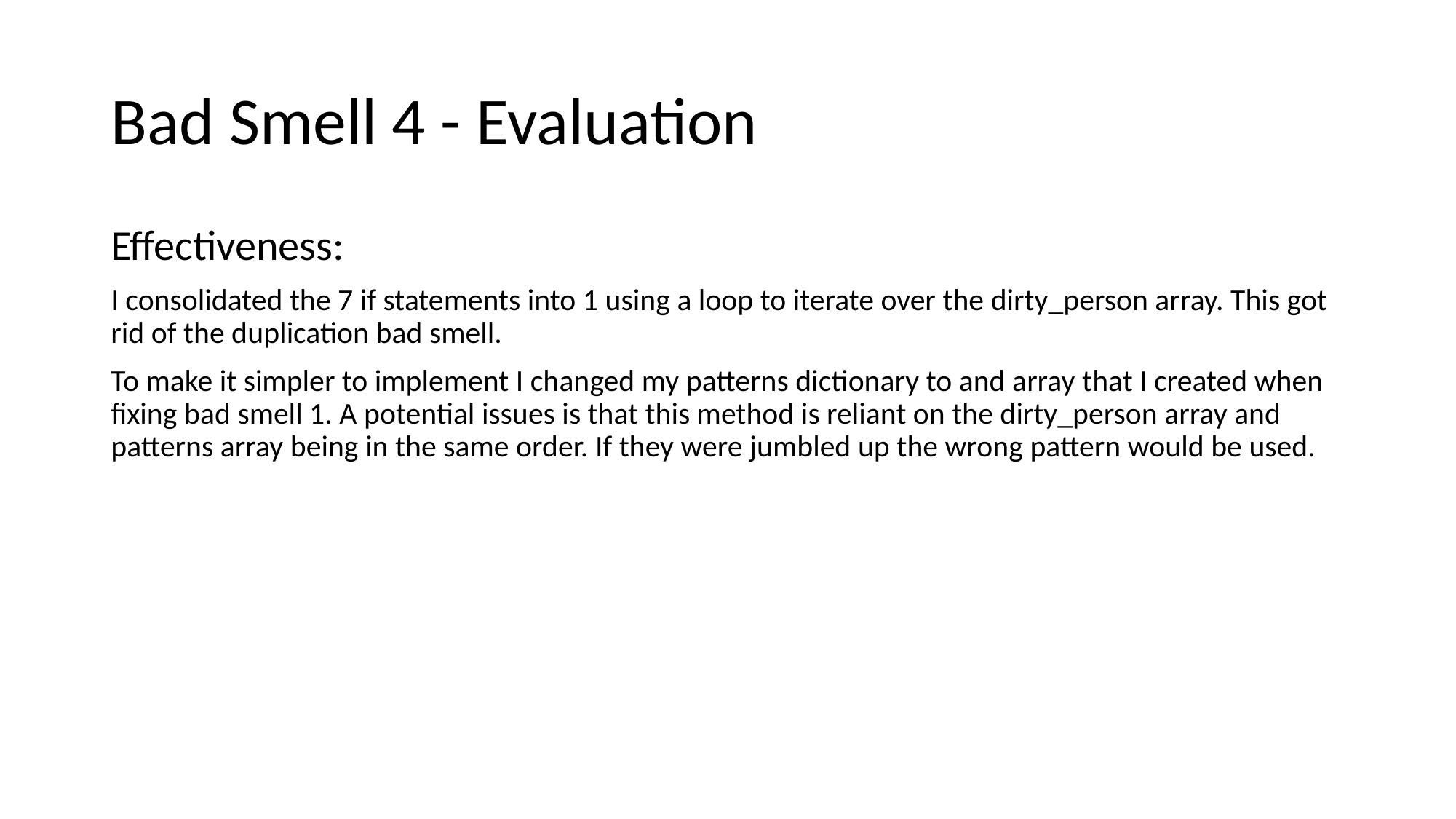

# Bad Smell 4 - Evaluation
Effectiveness:
I consolidated the 7 if statements into 1 using a loop to iterate over the dirty_person array. This got rid of the duplication bad smell.
To make it simpler to implement I changed my patterns dictionary to and array that I created when fixing bad smell 1. A potential issues is that this method is reliant on the dirty_person array and patterns array being in the same order. If they were jumbled up the wrong pattern would be used.